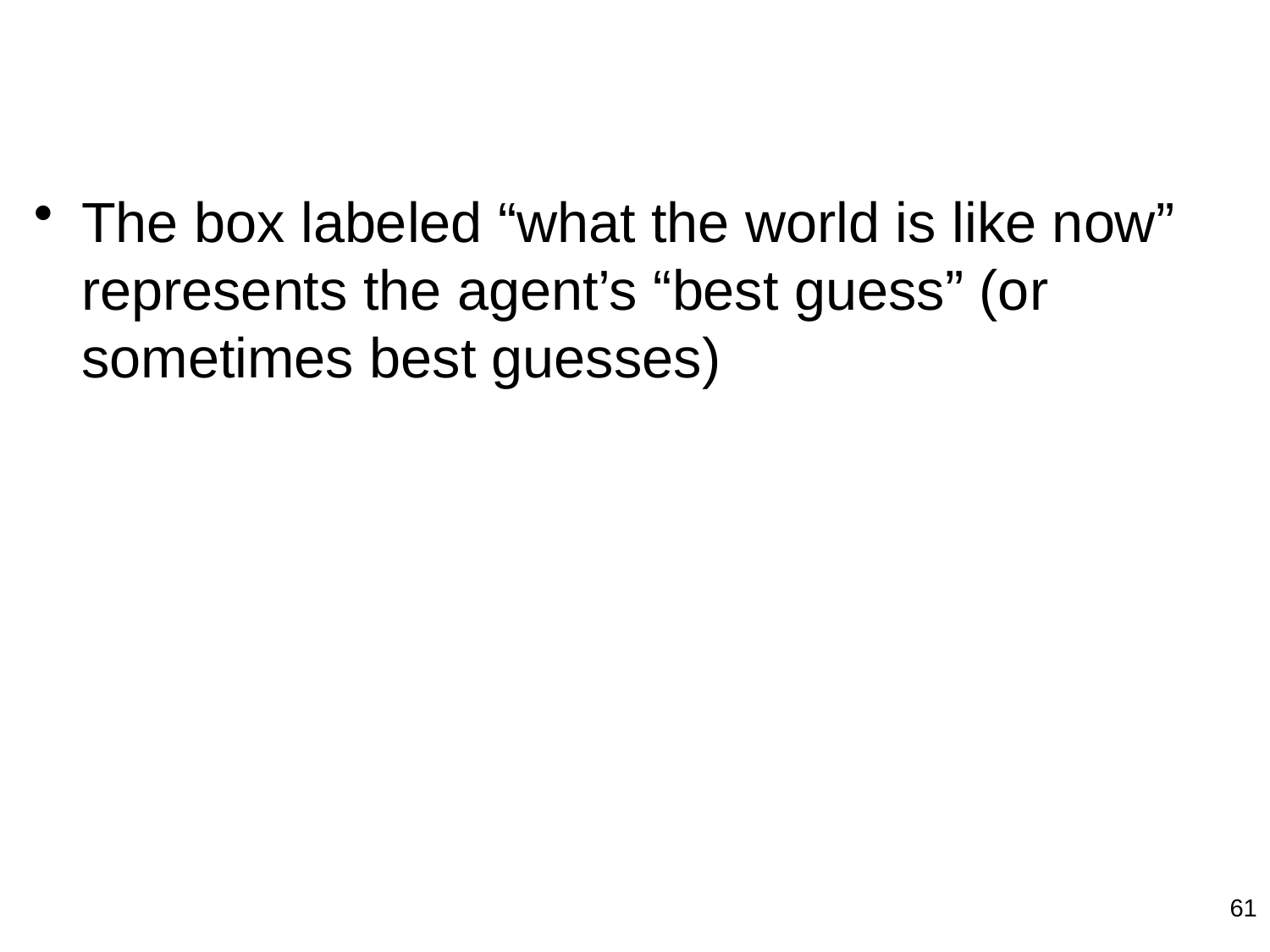

#
The box labeled “what the world is like now” represents the agent’s “best guess” (or sometimes best guesses)
61